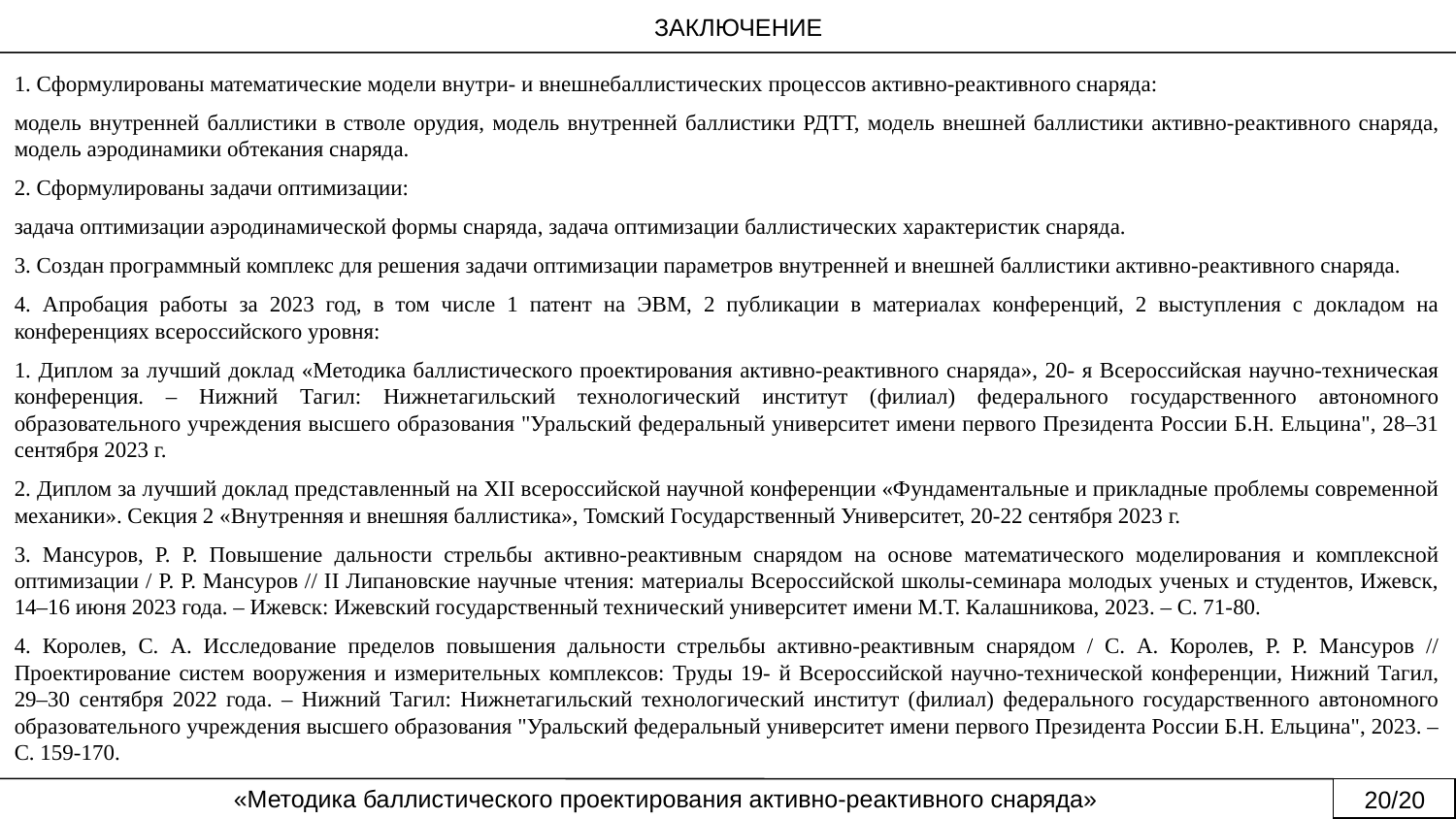

ЗАКЛЮЧЕНИЕ

1. Сформулированы математические модели внутри- и внешнебаллистических процессов активно-реактивного снаряда:
модель внутренней баллистики в стволе орудия, модель внутренней баллистики РДТТ, модель внешней баллистики активно-реактивного снаряда, модель аэродинамики обтекания снаряда.
2. Сформулированы задачи оптимизации:
задача оптимизации аэродинамической формы снаряда, задача оптимизации баллистических характеристик снаряда.
3. Создан программный комплекс для решения задачи оптимизации параметров внутренней и внешней баллистики активно-реактивного снаряда.
4. Апробация работы за 2023 год, в том числе 1 патент на ЭВМ, 2 публикации в материалах конференций, 2 выступления с докладом на конференциях всероссийского уровня:
1. Диплом за лучший доклад «Методика баллистического проектирования активно-реактивного снаряда», 20- я Всероссийская научно-техническая конференция. – Нижний Тагил: Нижнетагильский технологический институт (филиал) федерального государственного автономного образовательного учреждения высшего образования "Уральский федеральный университет имени первого Президента России Б.Н. Ельцина", 28–31 сентября 2023 г.
2. Диплом за лучший доклад представленный на XII всероссийской научной конференции «Фундаментальные и прикладные проблемы современной механики». Секция 2 «Внутренняя и внешняя баллистика», Томский Государственный Университет, 20-22 сентября 2023 г.
3. Мансуров, Р. Р. Повышение дальности стрельбы активно-реактивным снарядом на основе математического моделирования и комплексной оптимизации / Р. Р. Мансуров // II Липановские научные чтения: материалы Всероссийской школы-семинара молодых ученых и студентов, Ижевск, 14–16 июня 2023 года. – Ижевск: Ижевский государственный технический университет имени М.Т. Калашникова, 2023. – С. 71-80.
4. Королев, С. А. Исследование пределов повышения дальности стрельбы активно-реактивным снарядом / С. А. Королев, Р. Р. Мансуров // Проектирование систем вооружения и измерительных комплексов: Труды 19- й Всероссийской научно-технической конференции, Нижний Тагил, 29–30 сентября 2022 года. – Нижний Тагил: Нижнетагильский технологический институт (филиал) федерального государственного автономного образовательного учреждения высшего образования "Уральский федеральный университет имени первого Президента России Б.Н. Ельцина", 2023. – С. 159-170.

«Методика баллистического проектирования активно-реактивного снаряда»

20/20